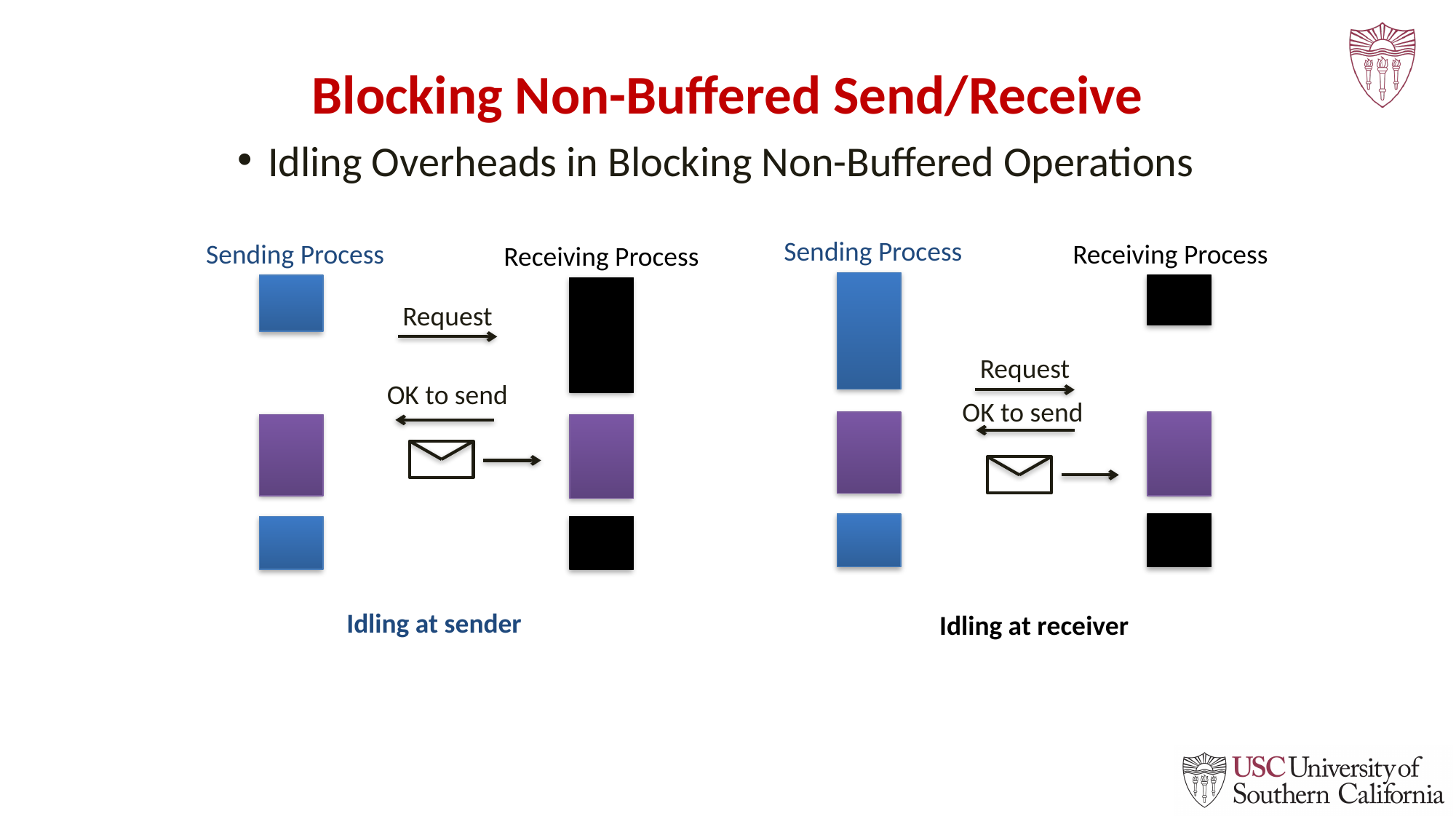

# Blocking Non-Buffered Send/Receive
Idling Overheads in Blocking Non-Buffered Operations
Sending Process
Sending Process
Receiving Process
Receiving Process

Request
Request
OK to send
OK to send

Idling at sender
Idling at receiver